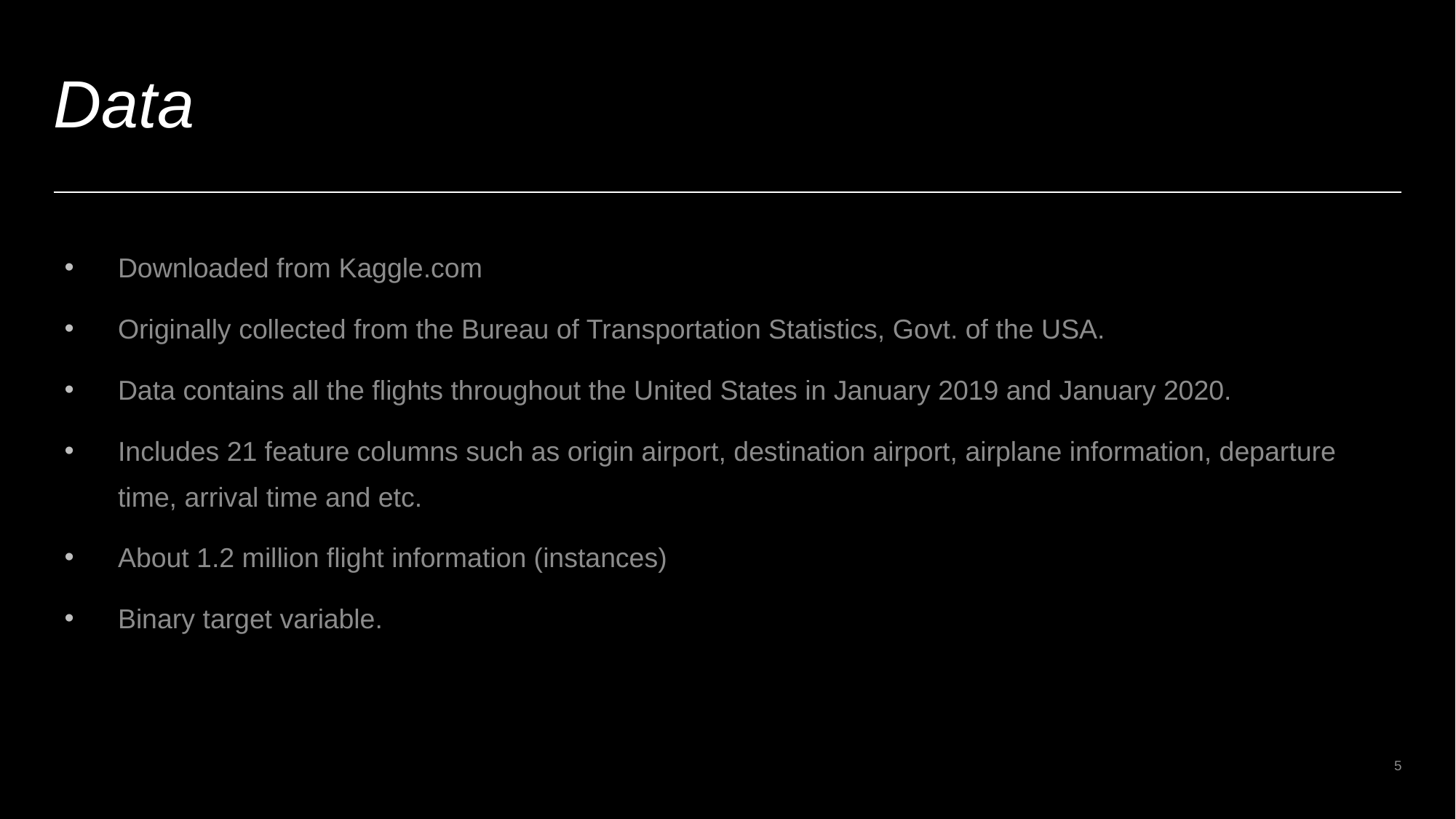

Data
Downloaded from Kaggle.com
Originally collected from the Bureau of Transportation Statistics, Govt. of the USA.
Data contains all the flights throughout the United States in January 2019 and January 2020.
Includes 21 feature columns such as origin airport, destination airport, airplane information, departure time, arrival time and etc.
About 1.2 million flight information (instances)
Binary target variable.
5